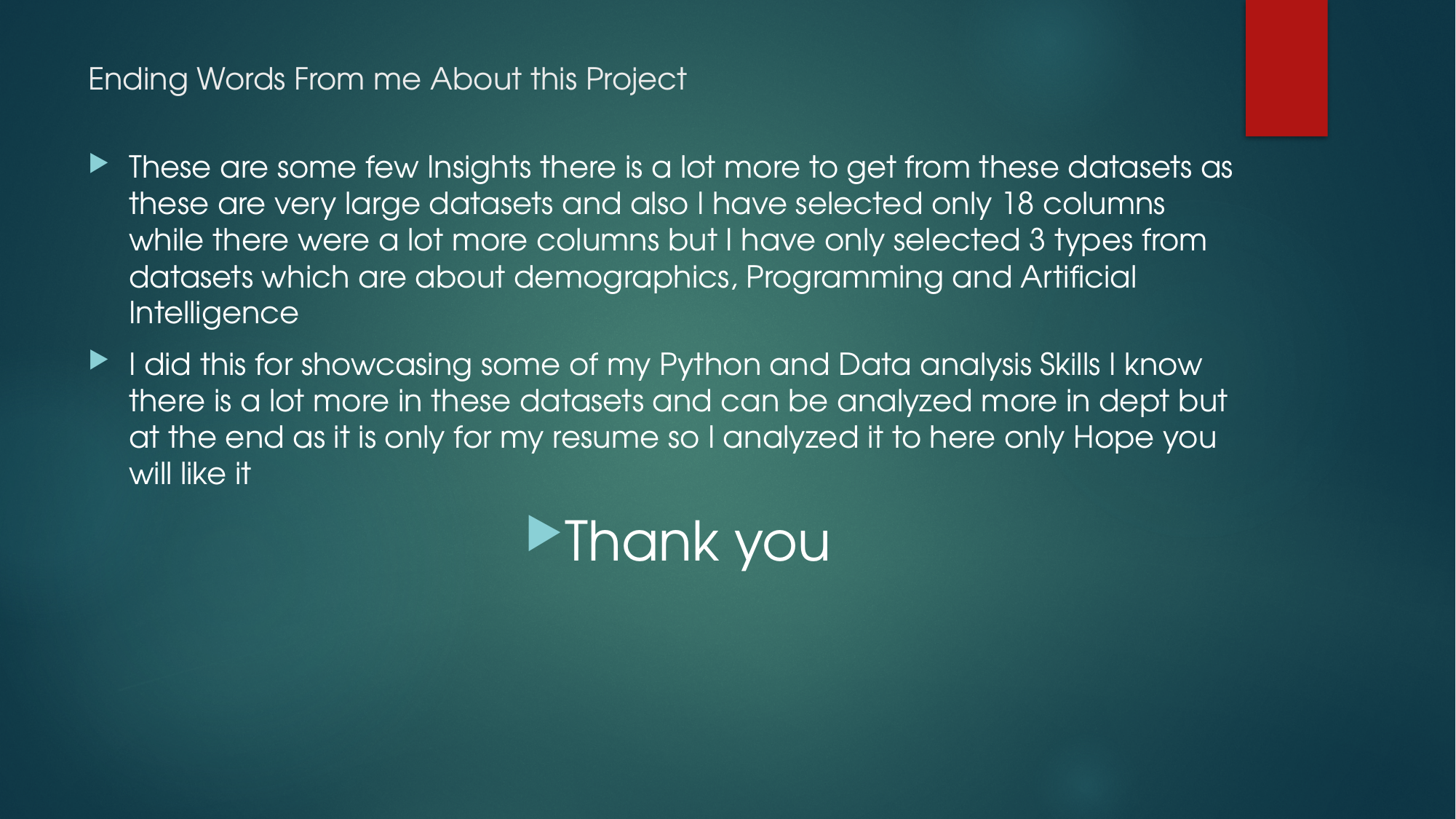

# Ending Words From me About this Project
These are some few Insights there is a lot more to get from these datasets as these are very large datasets and also I have selected only 18 columns while there were a lot more columns but I have only selected 3 types from datasets which are about demographics, Programming and Artificial Intelligence
I did this for showcasing some of my Python and Data analysis Skills I know there is a lot more in these datasets and can be analyzed more in dept but at the end as it is only for my resume so I analyzed it to here only Hope you will like it
Thank you